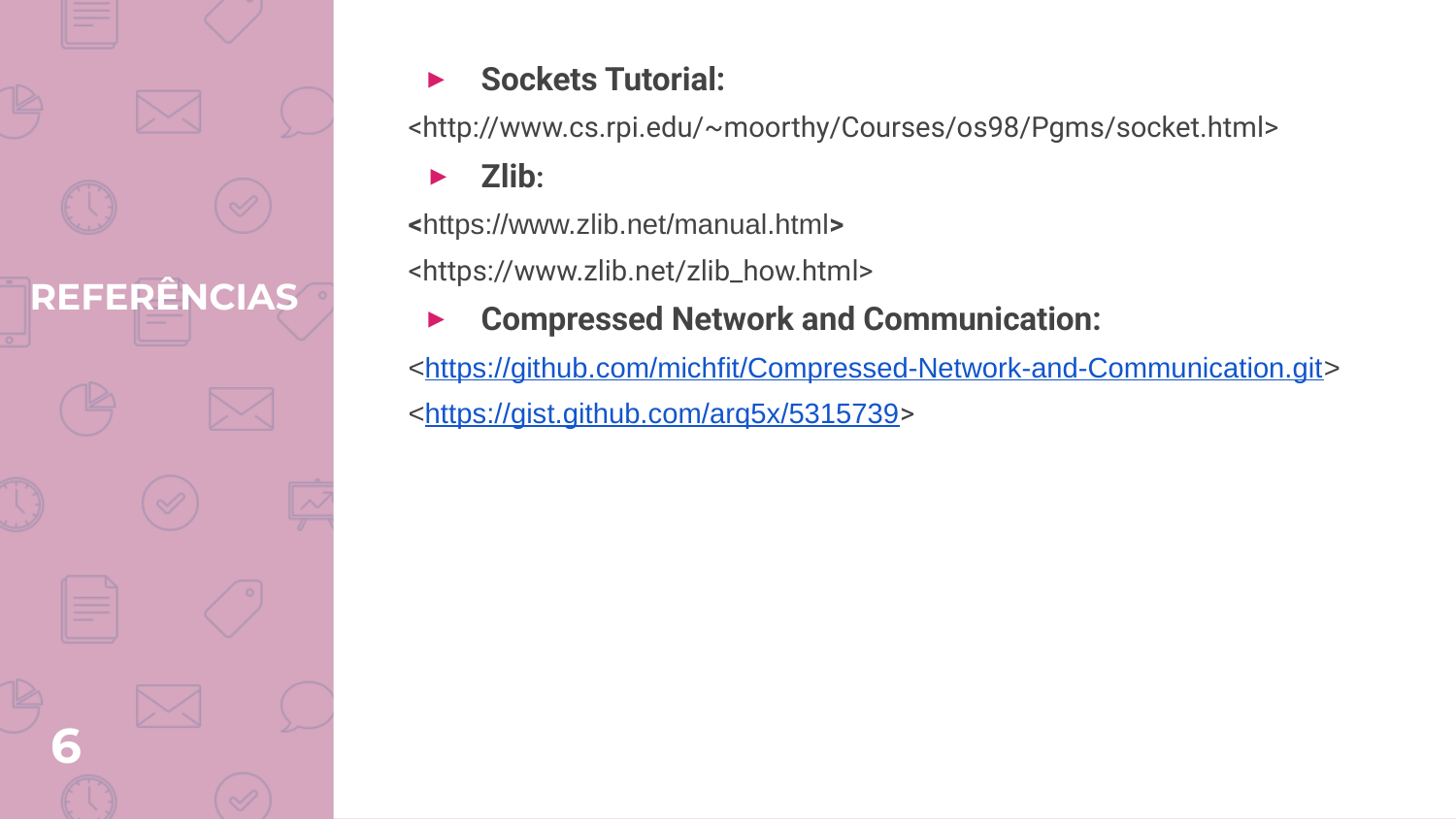

Sockets Tutorial:
<http://www.cs.rpi.edu/~moorthy/Courses/os98/Pgms/socket.html>
Zlib:
<https://www.zlib.net/manual.html>
<https://www.zlib.net/zlib_how.html>
Compressed Network and Communication:
<https://github.com/michfit/Compressed-Network-and-Communication.git>
<https://gist.github.com/arq5x/5315739>

# REFERÊNCIAS
6